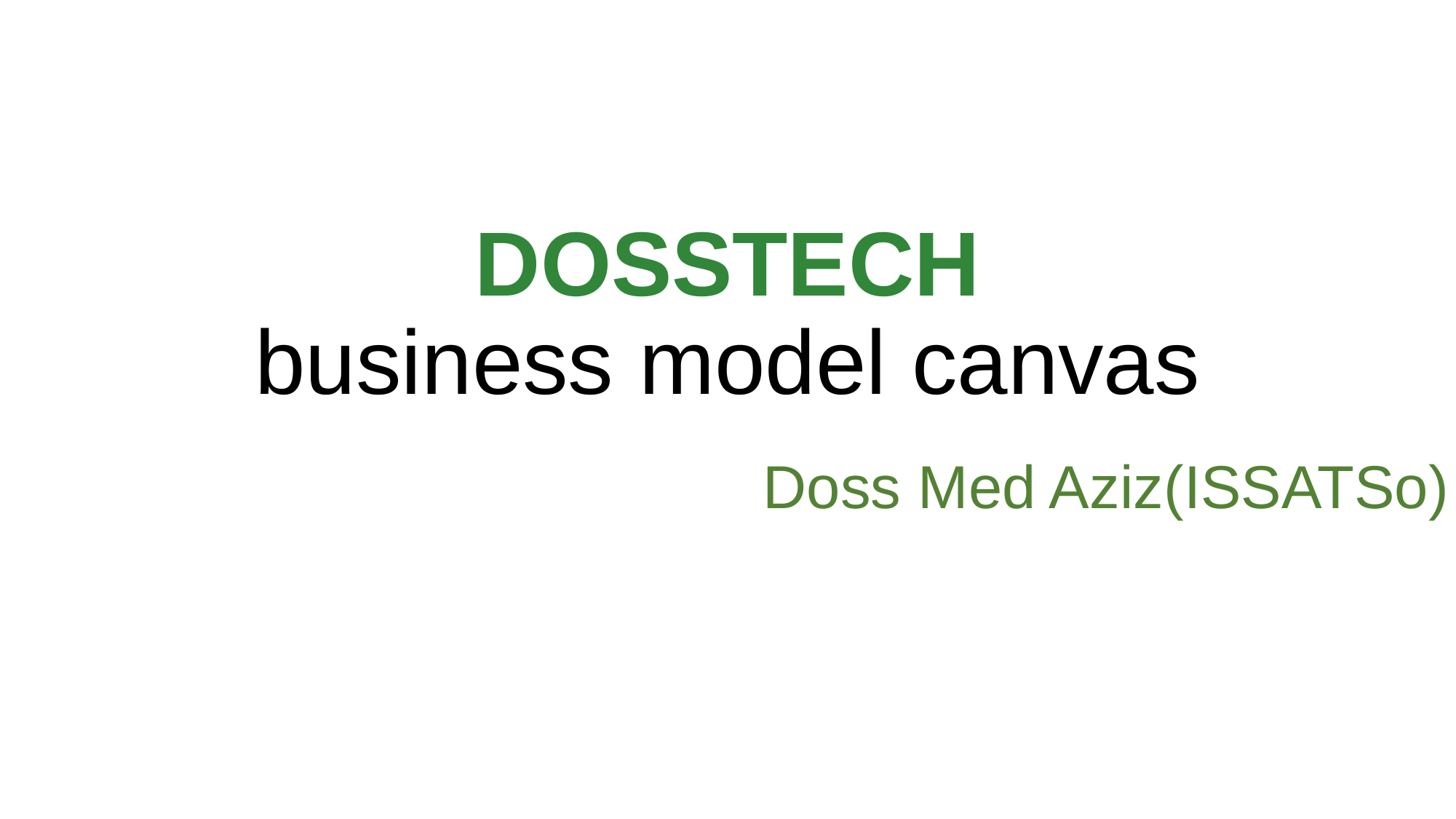

# DOSSTECH business model canvas
Doss Med Aziz(ISSATSo)